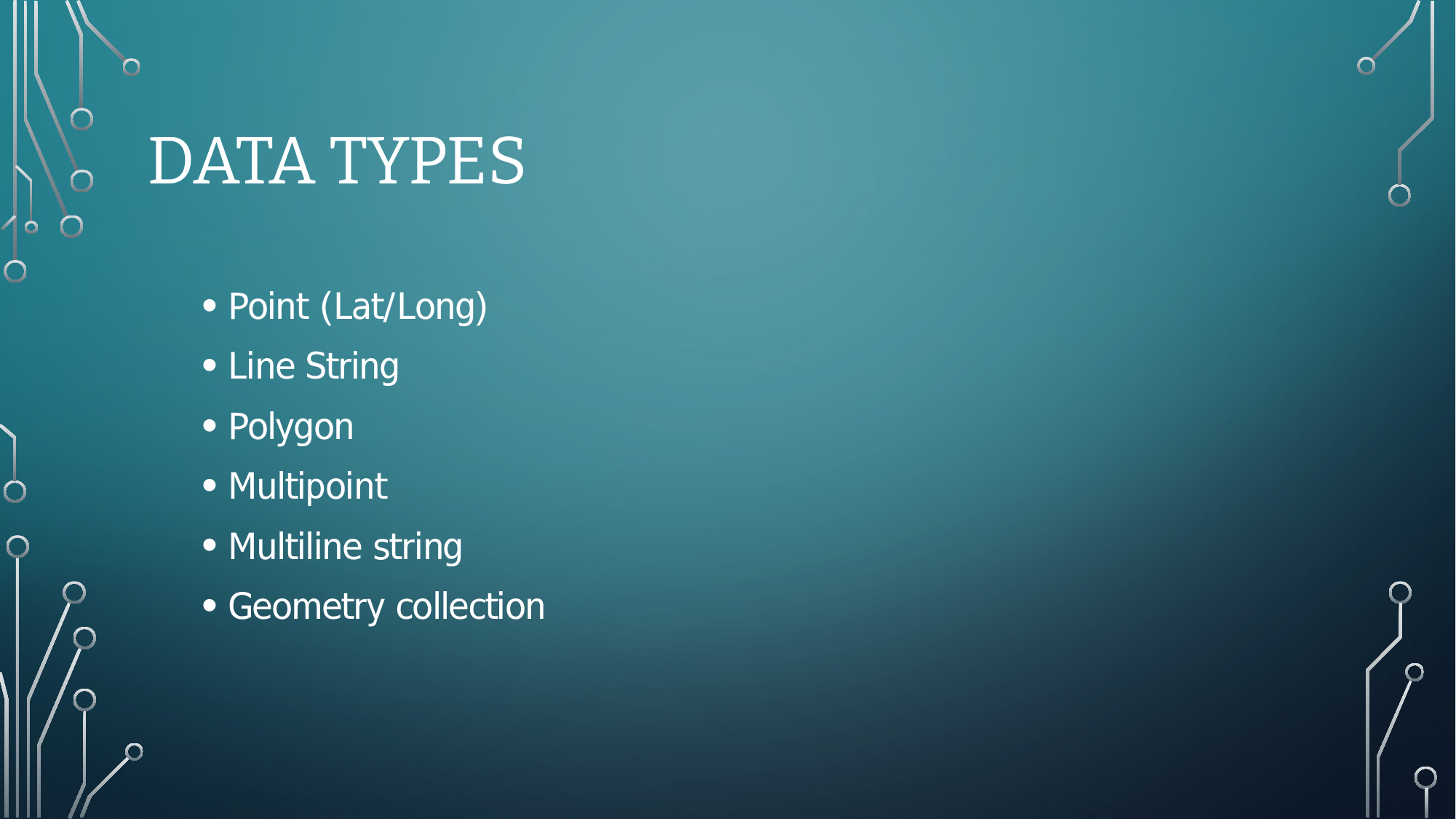

# Data types
Point (Lat/Long)
Line String
Polygon
Multipoint
Multiline string
Geometry collection